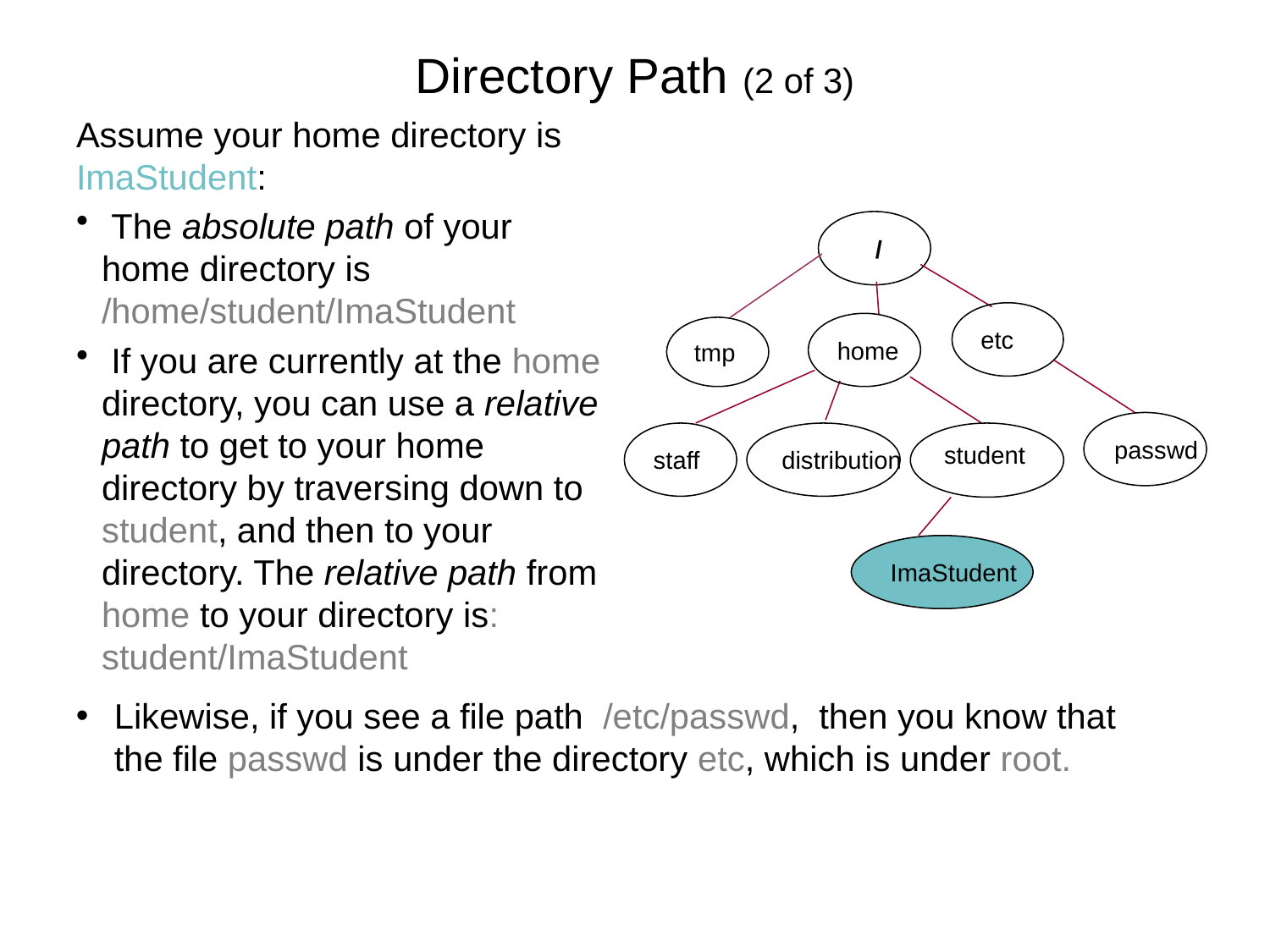

# Directory Path (2 of 3)
Assume your home directory is ImaStudent:
 The absolute path of your home directory is /home/student/ImaStudent
 If you are currently at the home directory, you can use a relative path to get to your home directory by traversing down to student, and then to your directory. The relative path from home to your directory is:    student/ImaStudent
    /

etc
home
tmp

passwd
staff
distribution

ImaStudent
student
Likewise, if you see a file path  /etc/passwd,  then you know that the file passwd is under the directory etc, which is under root.